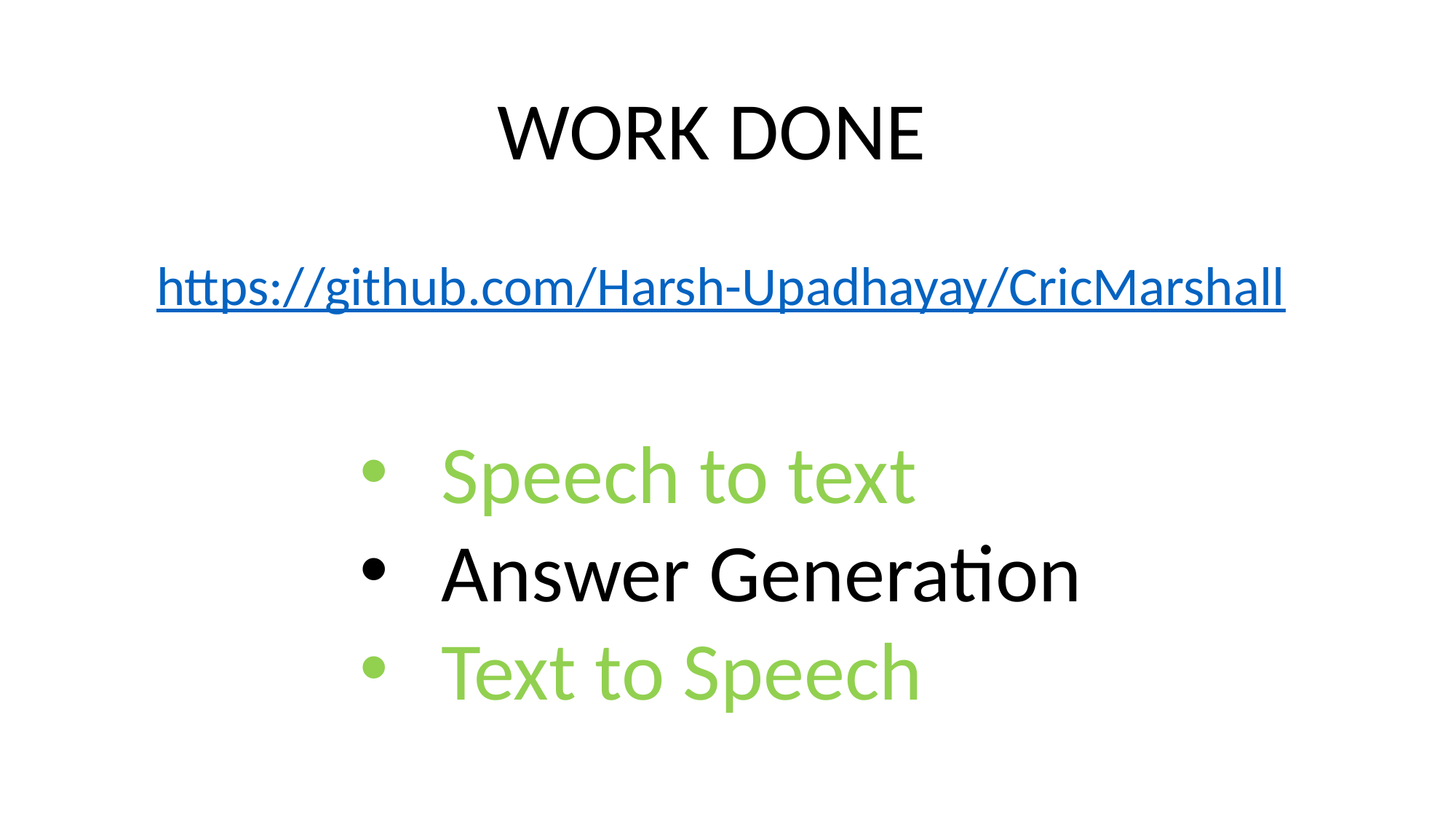

WORK DONE

https://github.com/Harsh-Upadhayay/CricMarshall
Speech to text
Answer Generation
Text to Speech